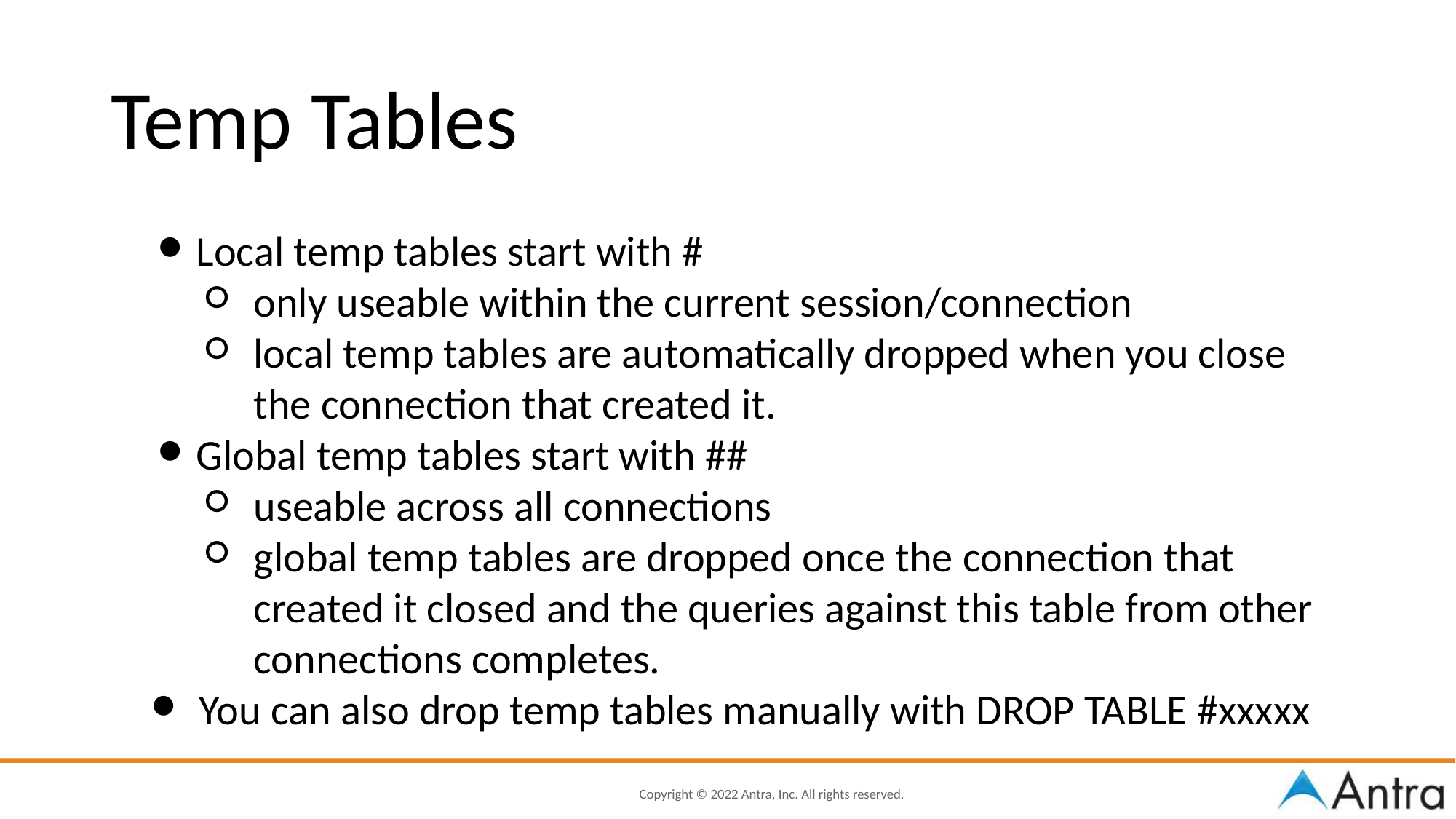

Temp Tables
Local temp tables start with #
only useable within the current session/connection
local temp tables are automatically dropped when you close the connection that created it.
Global temp tables start with ##
useable across all connections
global temp tables are dropped once the connection that created it closed and the queries against this table from other connections completes.
You can also drop temp tables manually with DROP TABLE #xxxxx